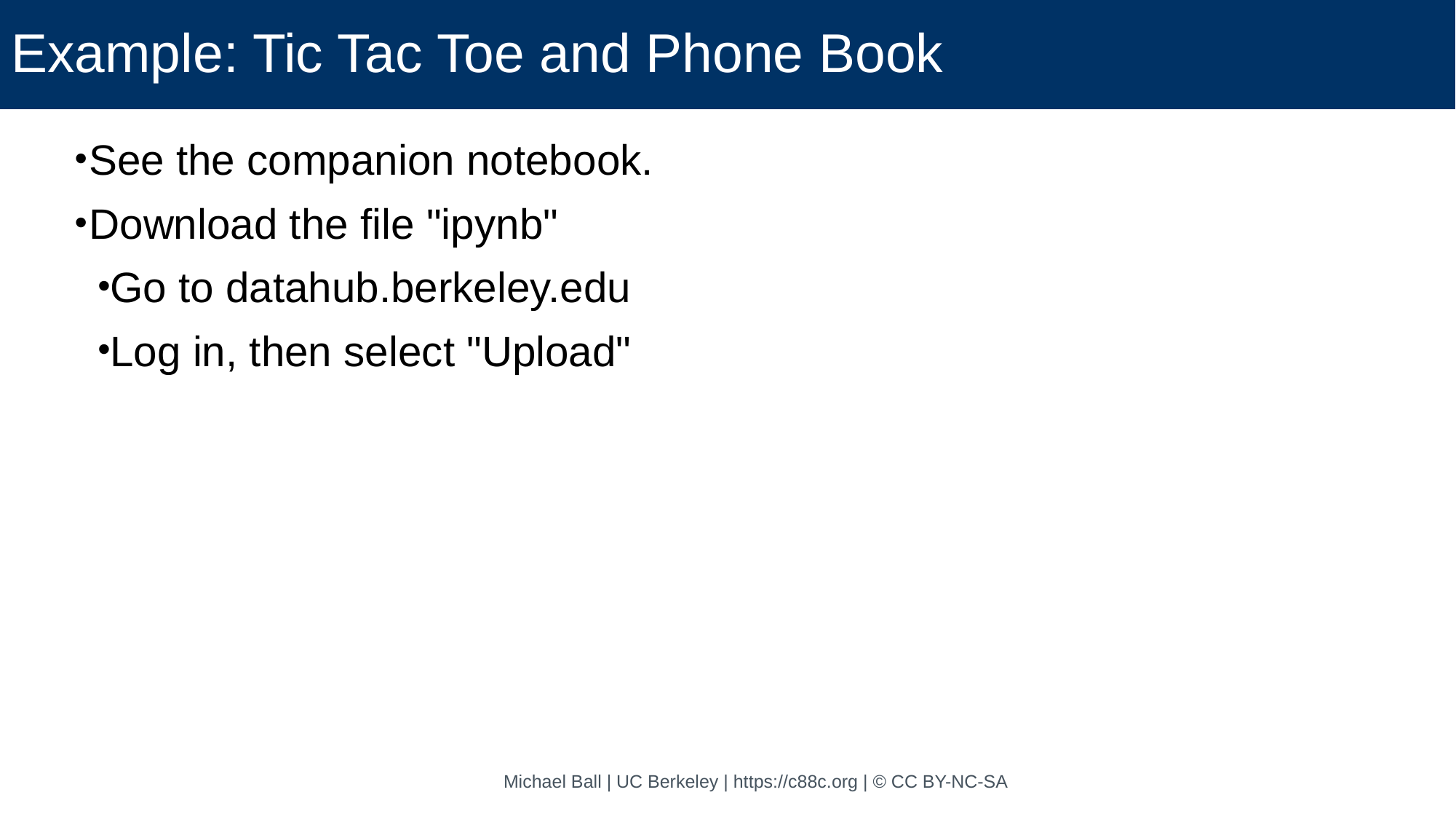

# Example: Tic Tac Toe and Phone Book
See the companion notebook.
Download the file "ipynb"
Go to datahub.berkeley.edu
Log in, then select "Upload"
Michael Ball | UC Berkeley | https://c88c.org | © CC BY-NC-SA